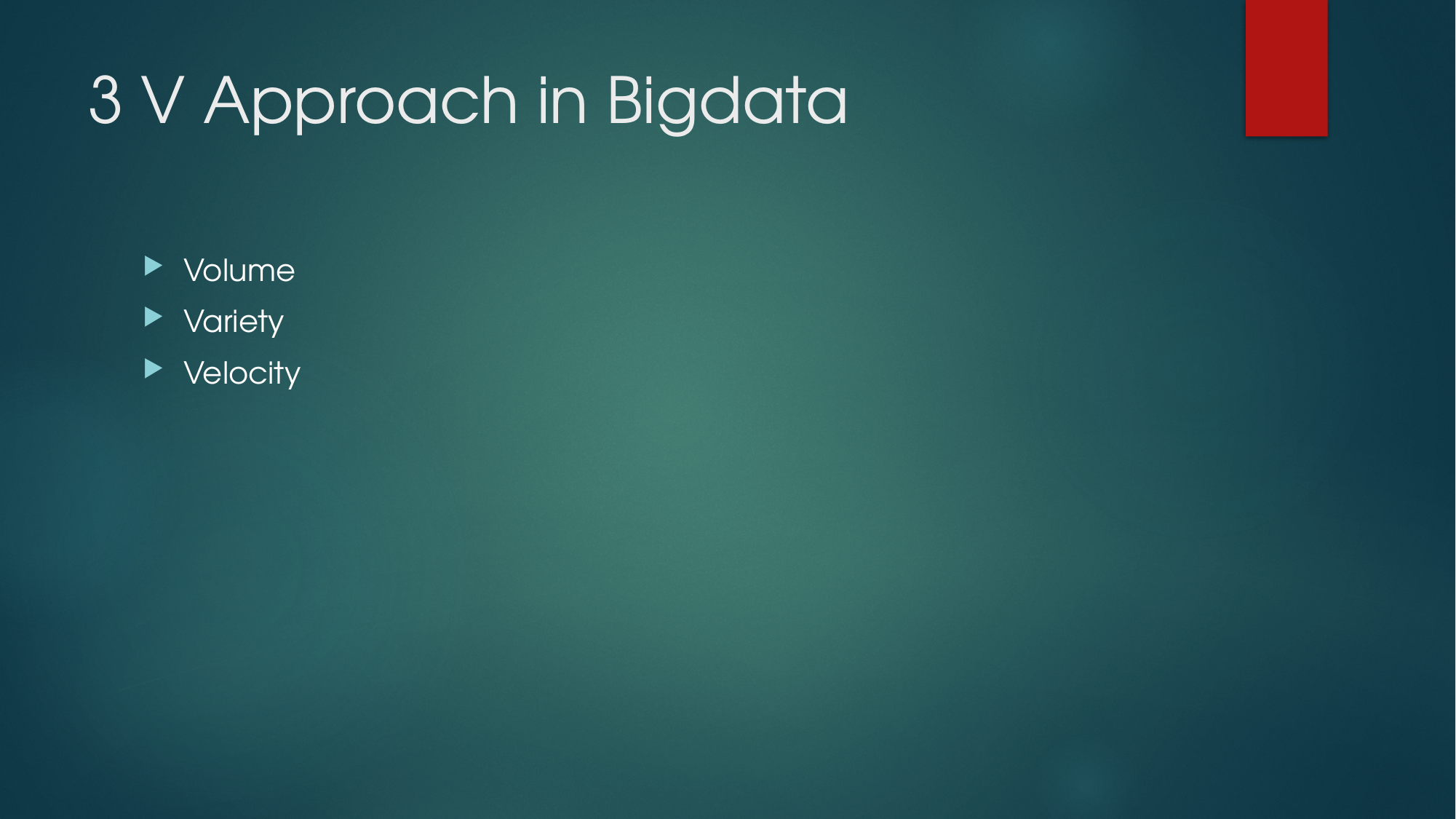

# 3 V Approach in Bigdata
Volume
Variety
Velocity